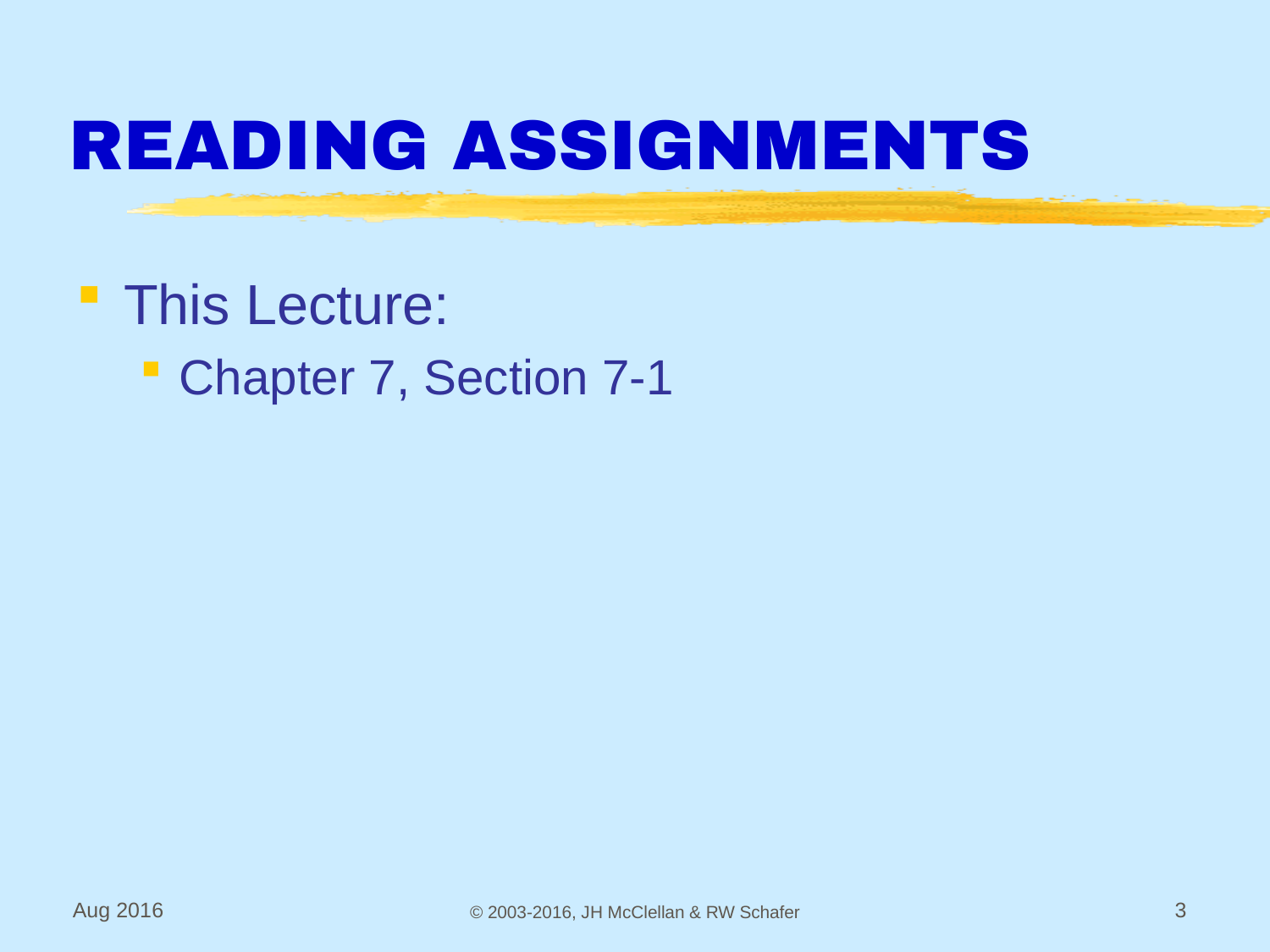

# READING ASSIGNMENTS
This Lecture:
Chapter 7, Section 7-1
Aug 2016
© 2003-2016, JH McClellan & RW Schafer
3